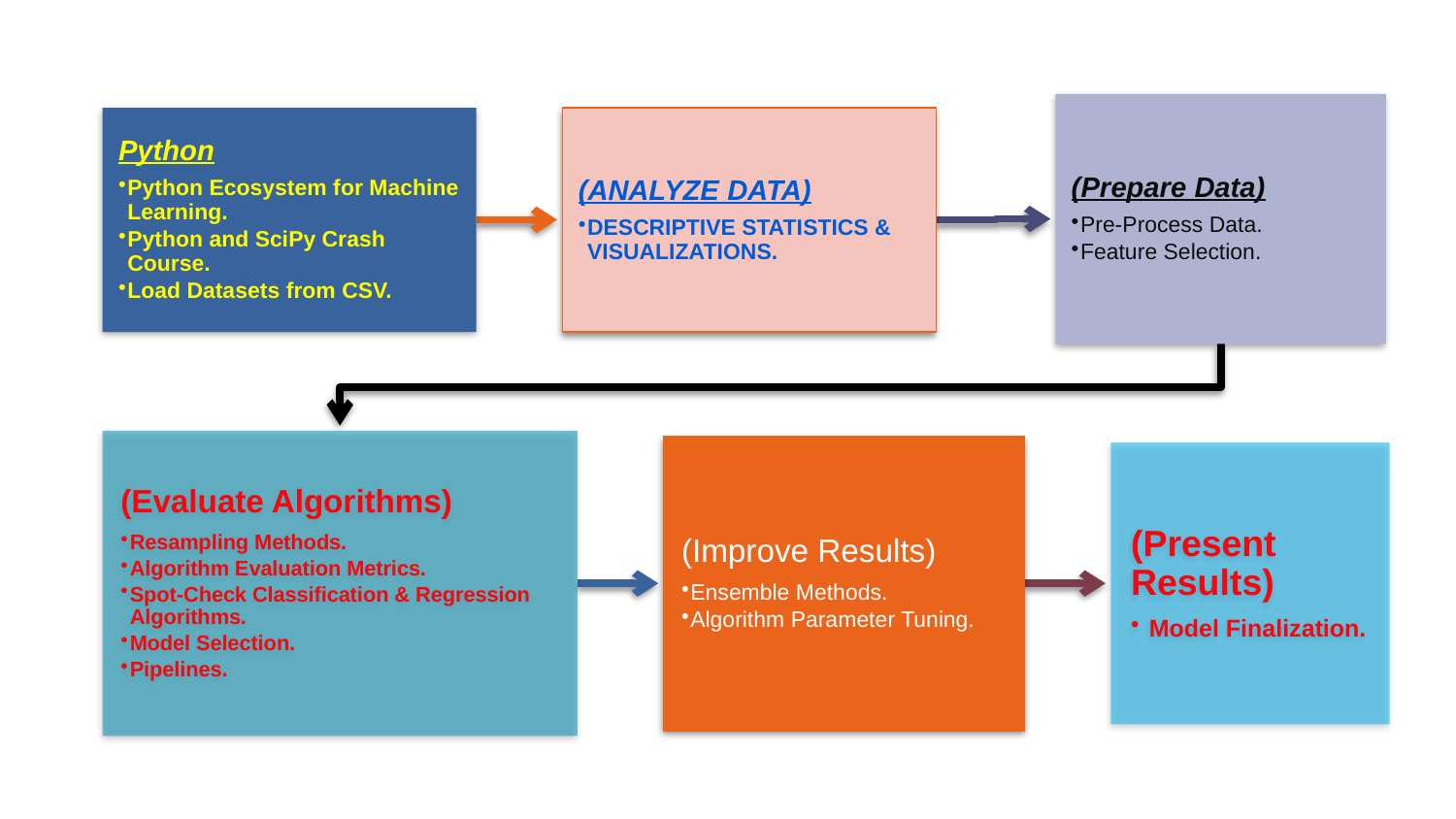

Python
Python Ecosystem for Machine Learning.
Python and SciPy Crash Course.
Load Datasets from CSV.

(Analyze Data)
Descriptive Statistics & Visualizations.

(Prepare Data)
Pre-Process Data.
Feature Selection.

(Evaluate Algorithms)
Resampling Methods.
Algorithm Evaluation Metrics.
Spot-Check Classification & Regression Algorithms.
Model Selection.
Pipelines.

(Improve Results)
Ensemble Methods.
Algorithm Parameter Tuning.
(Present Results)
Model Finalization.